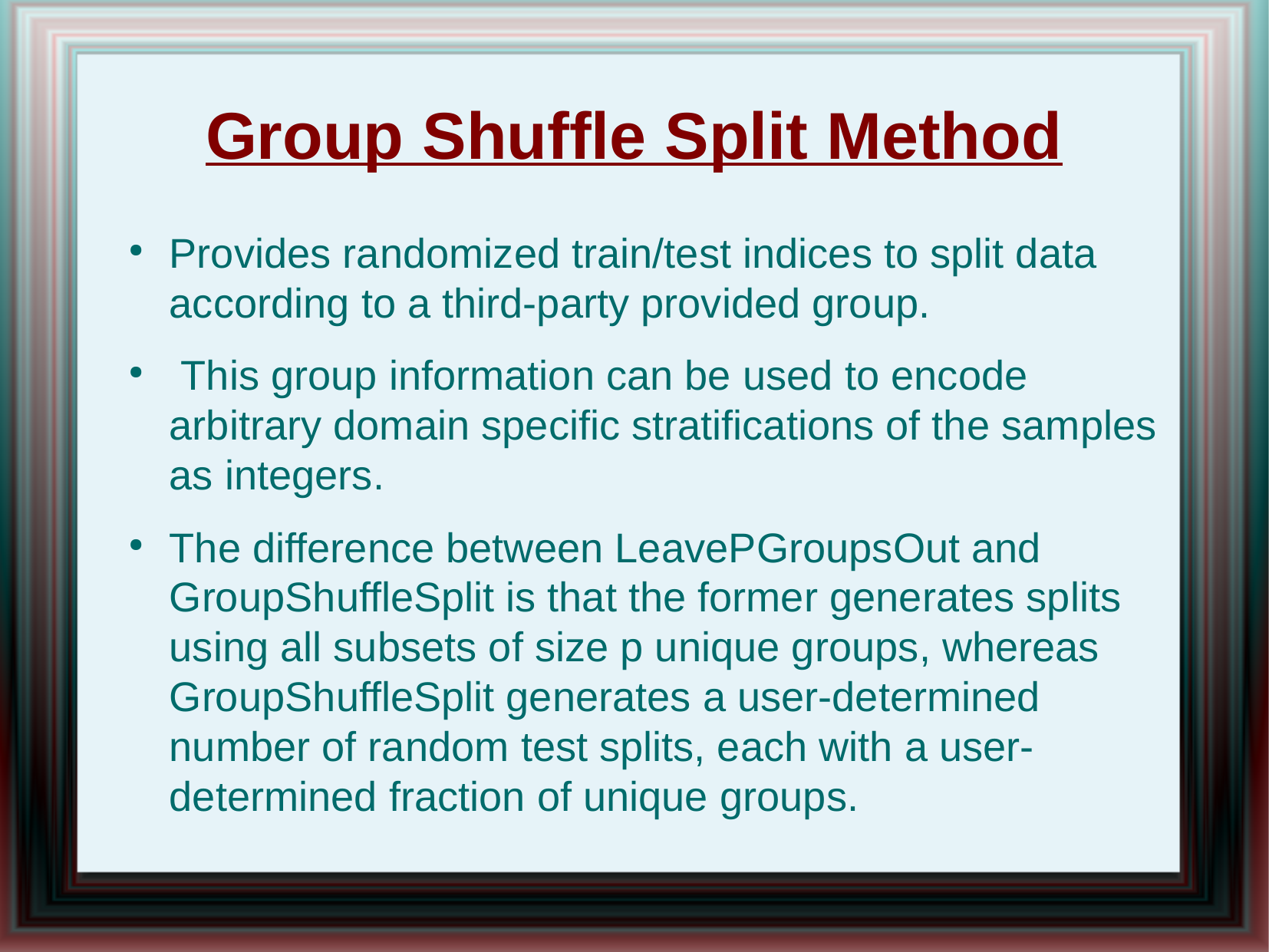

Group Shuffle Split Method
Provides randomized train/test indices to split data according to a third-party provided group.
 This group information can be used to encode arbitrary domain specific stratifications of the samples as integers.
The difference between LeavePGroupsOut and GroupShuffleSplit is that the former generates splits using all subsets of size p unique groups, whereas GroupShuffleSplit generates a user-determined number of random test splits, each with a user-determined fraction of unique groups.